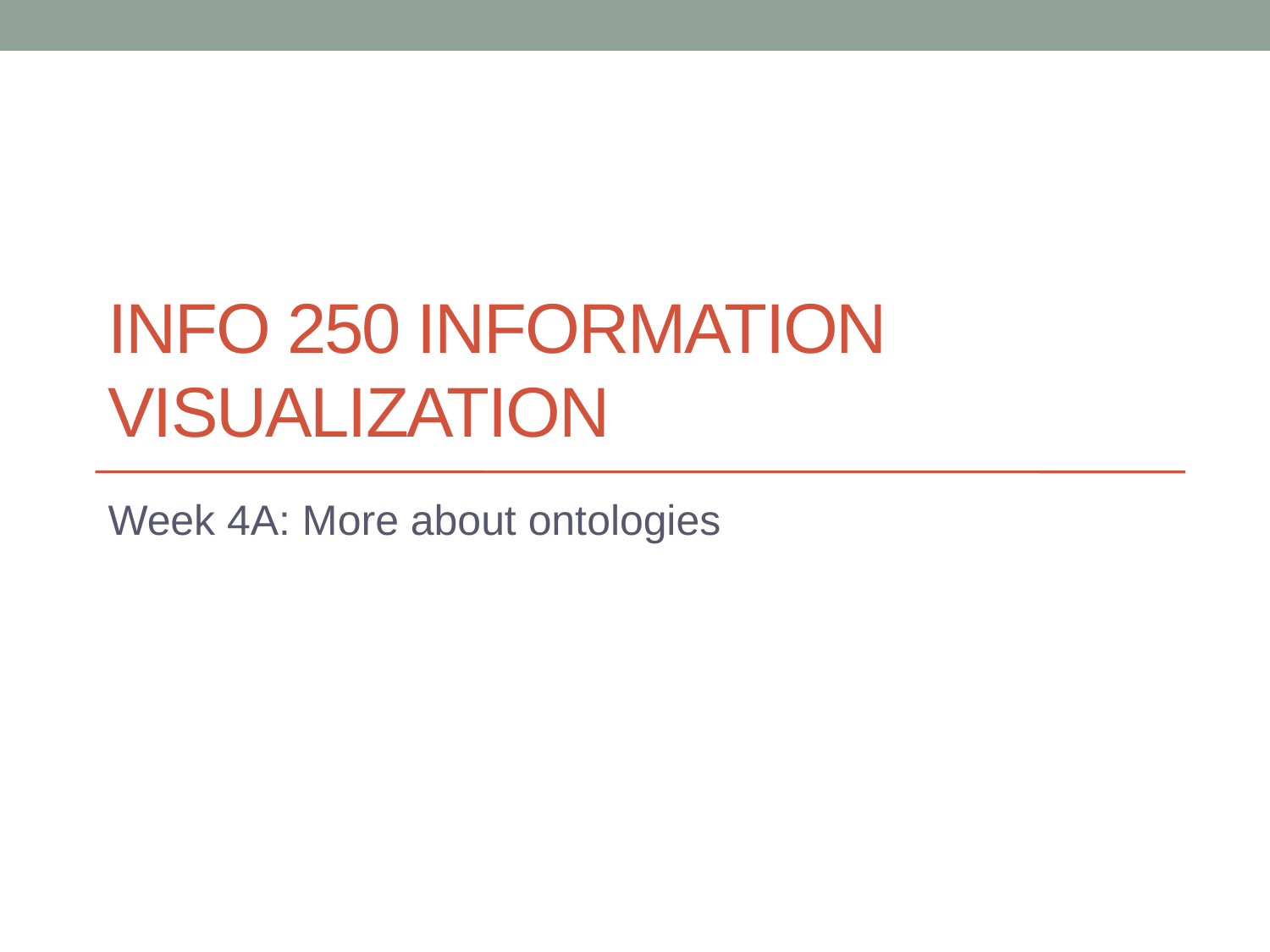

# INFO 250 Information Visualization
Week 4A: More about ontologies